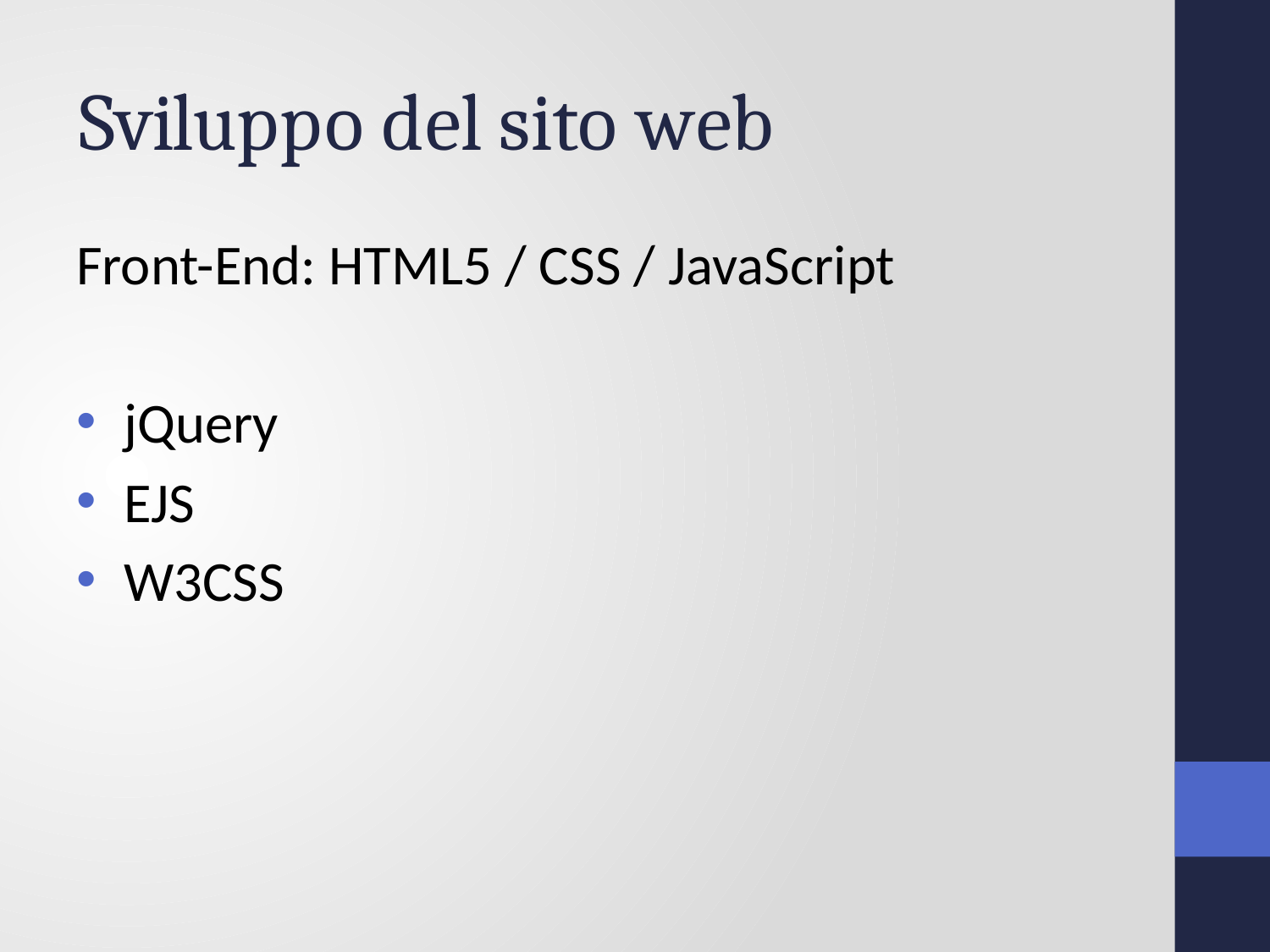

# Sviluppo del sito web
Front-End: HTML5 / CSS / JavaScript

jQuery
EJS
W3CSS